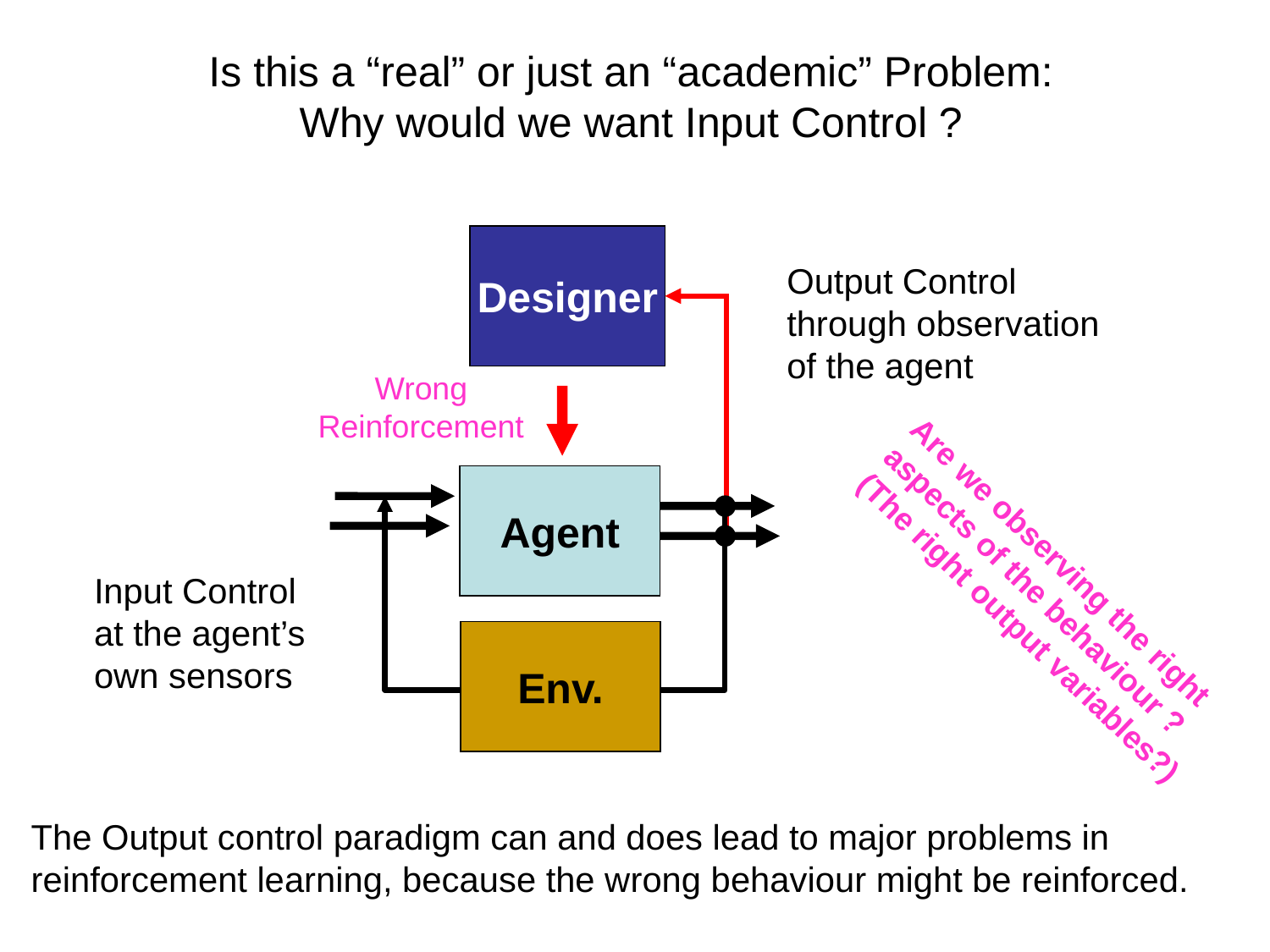

# Is this a “real” or just an “academic” Problem: Why would we want Input Control ?
Designer

Output Control
through observation
of the agent
Wrong
Reinforcement
Agent

Are we observing the right
aspects of the behaviour ?
(The right output variables?)
Input Control
at the agent’s
own sensors
Env.
The Output control paradigm can and does lead to major problems in
reinforcement learning, because the wrong behaviour might be reinforced.